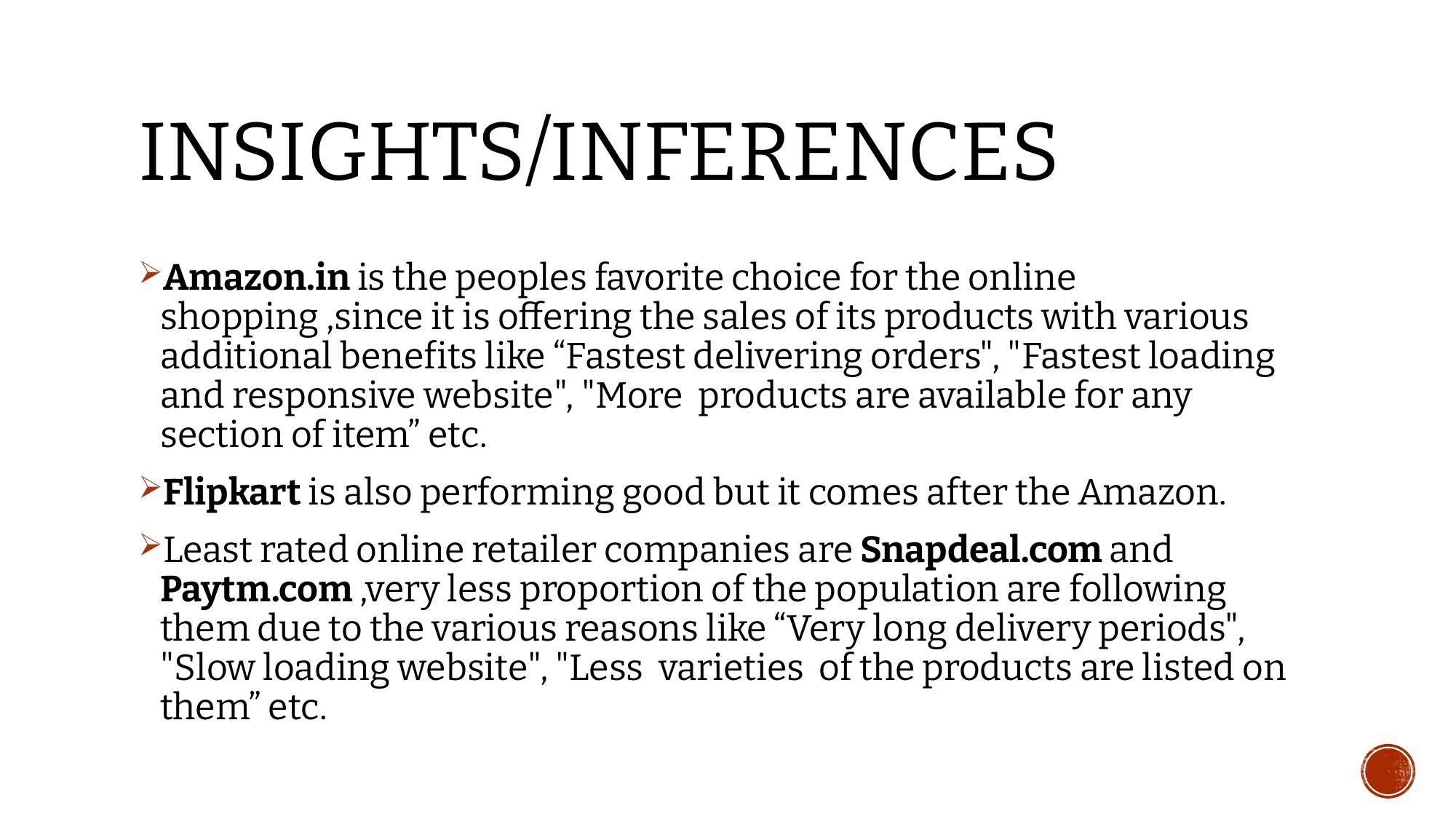

# Insights/inferences
Amazon.in is the peoples favorite choice for the online shopping ,since it is offering the sales of its products with various additional benefits like “Fastest delivering orders", "Fastest loading  and responsive website", "More  products are available for any section of item” etc.
Flipkart is also performing good but it comes after the Amazon.
Least rated online retailer companies are Snapdeal.com and Paytm.com ,very less proportion of the population are following them due to the various reasons like “Very long delivery periods", "Slow loading website", "Less  varieties  of the products are listed on them” etc.